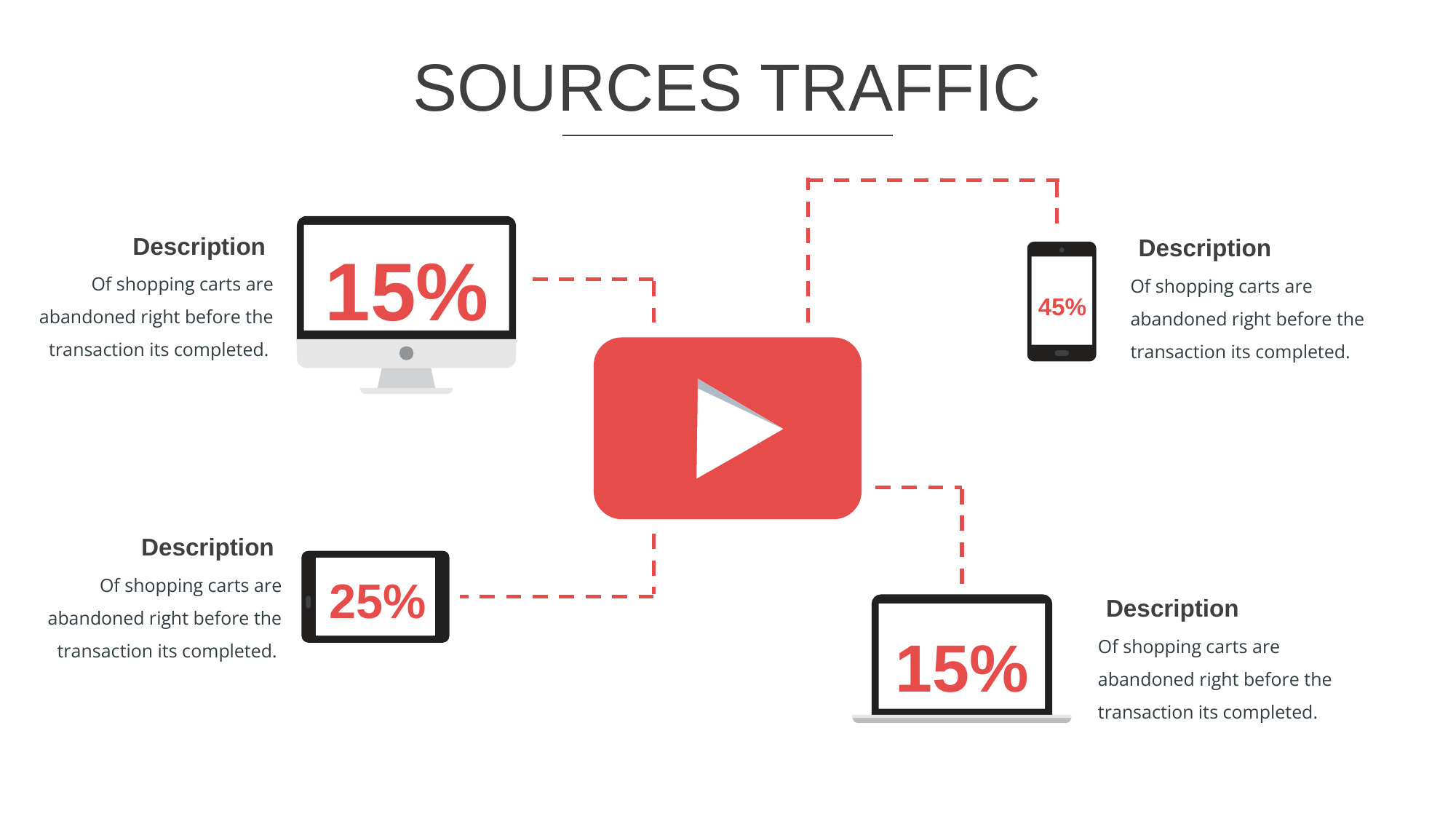

# SOURCES TRAFFIC

Description
Description
15%

Of shopping carts are abandoned right before the transaction its completed.
Of shopping carts are abandoned right before the transaction its completed.
45%

Description

Of shopping carts are abandoned right before the transaction its completed.
25%
Description

15%
Of shopping carts are abandoned right before the transaction its completed.